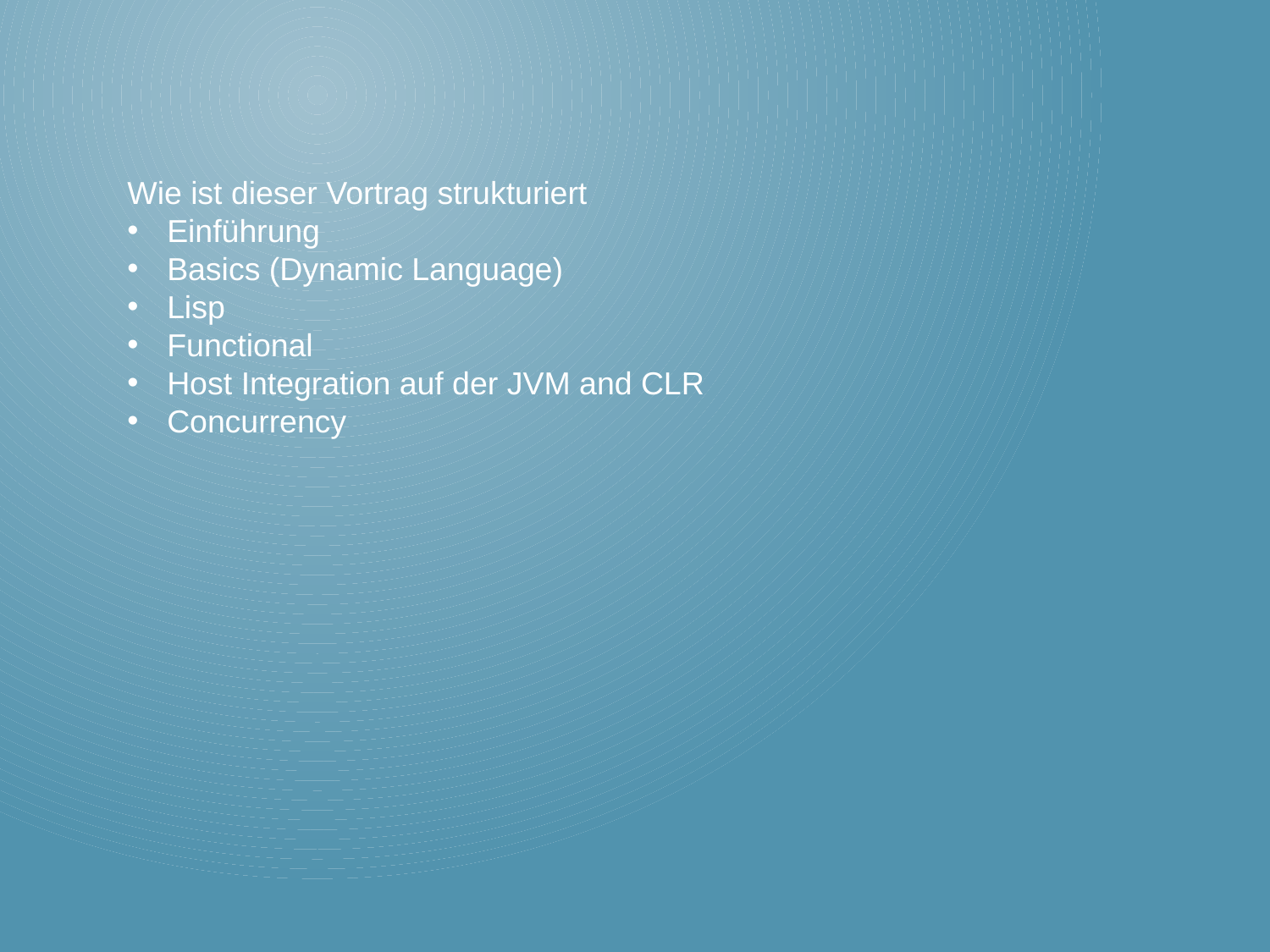

Wie ist dieser Vortrag strukturiert
Einführung
Basics (Dynamic Language)
Lisp
Functional
Host Integration auf der JVM and CLR
Concurrency